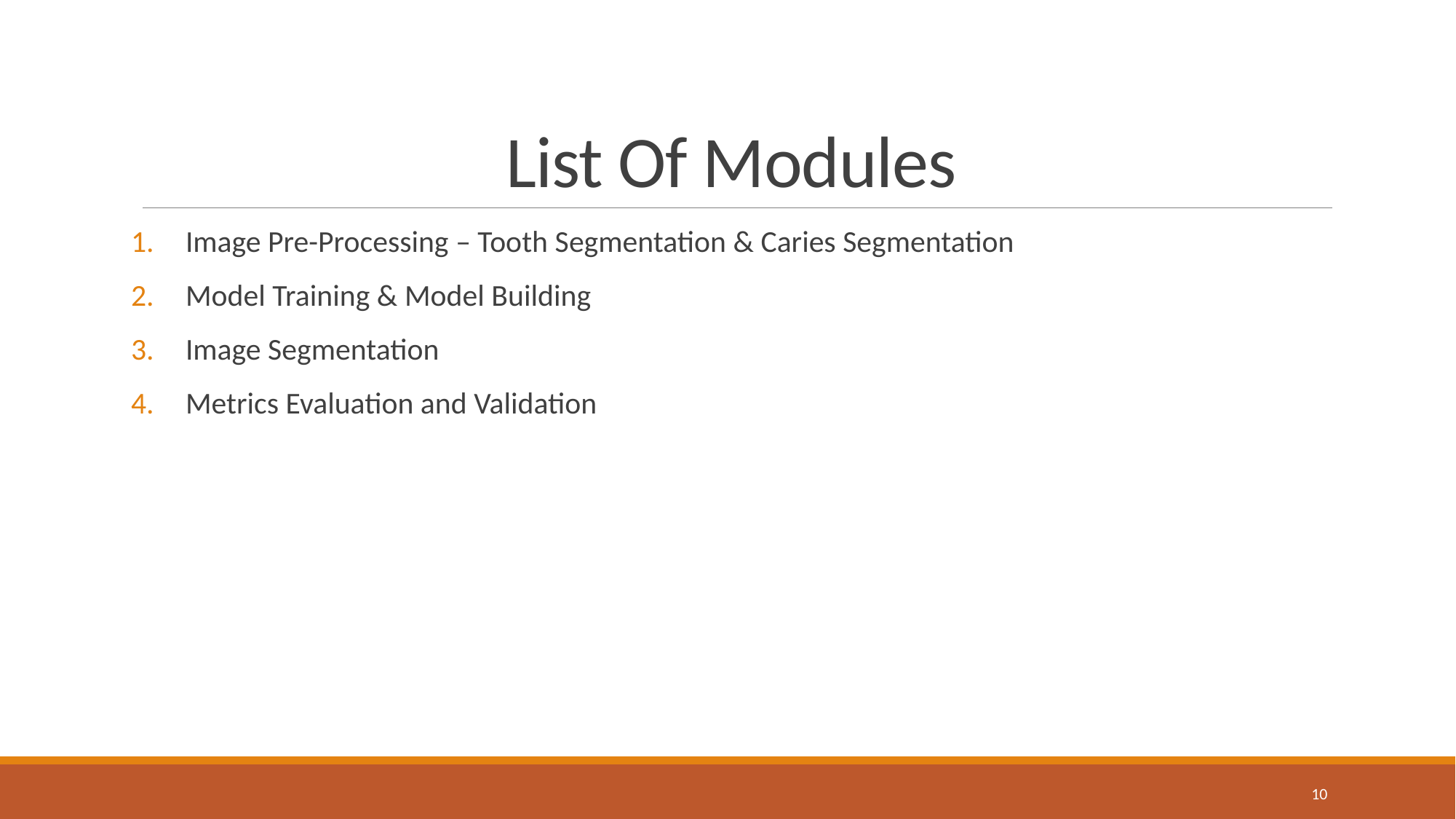

# List Of Modules
Image Pre-Processing – Tooth Segmentation & Caries Segmentation
Model Training & Model Building
Image Segmentation
Metrics Evaluation and Validation

10